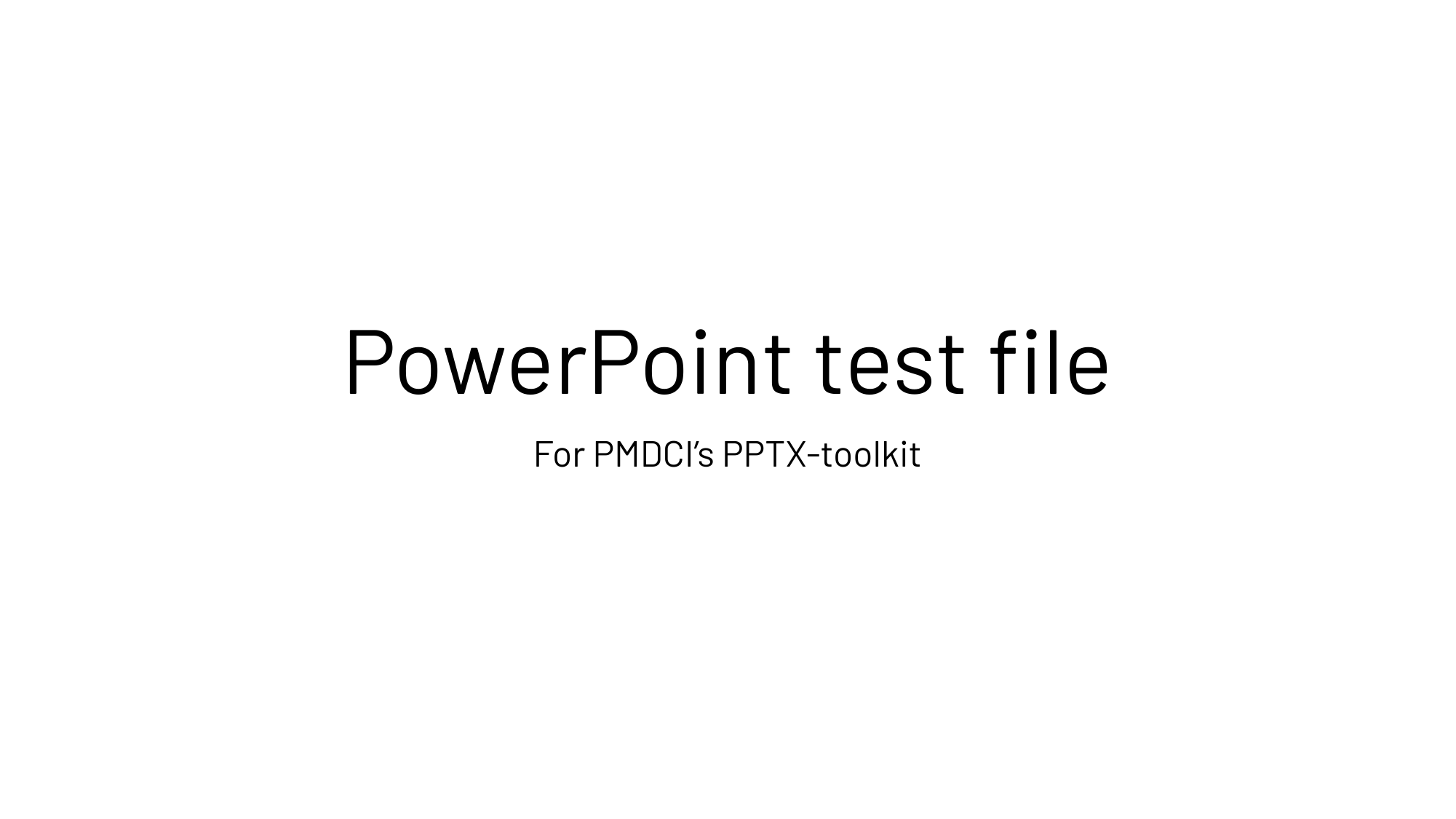

# PowerPoint test file
For PMDCI’s PPTX-toolkit